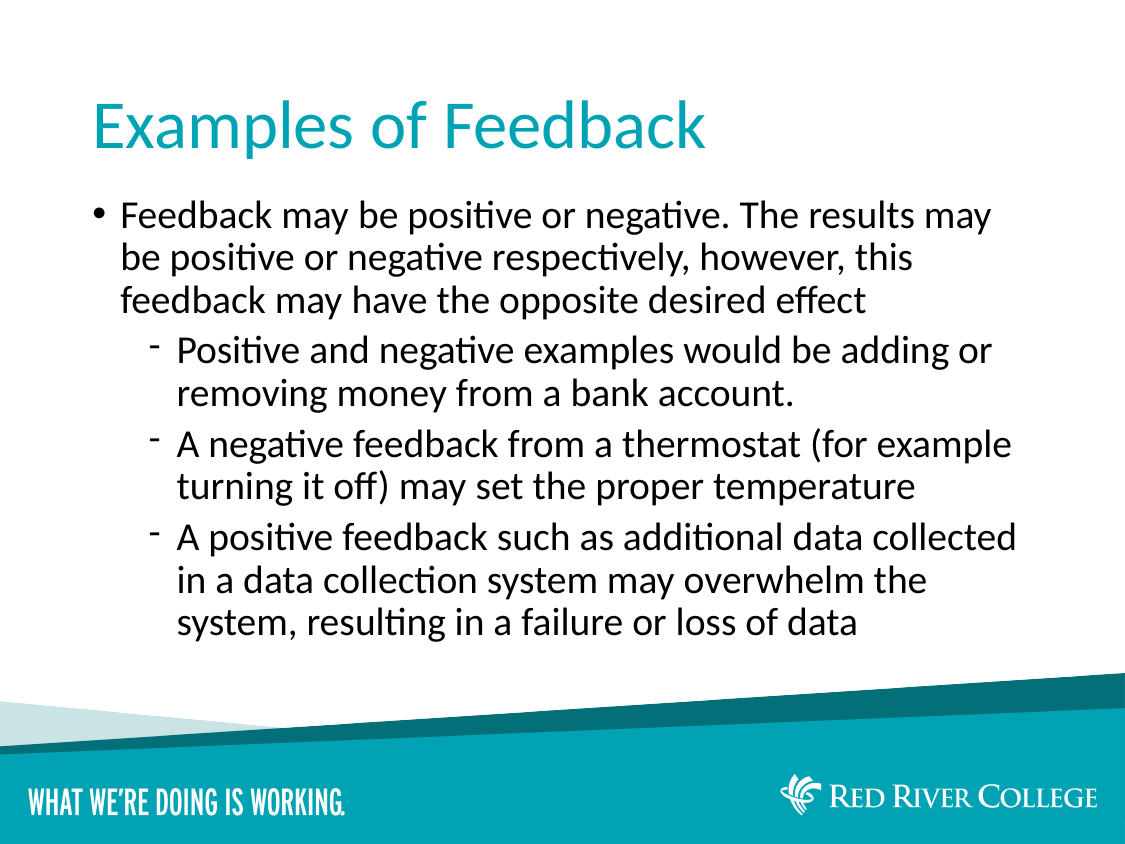

# Examples of Feedback
Feedback may be positive or negative. The results may be positive or negative respectively, however, this feedback may have the opposite desired effect
Positive and negative examples would be adding or removing money from a bank account.
A negative feedback from a thermostat (for example turning it off) may set the proper temperature
A positive feedback such as additional data collected in a data collection system may overwhelm the system, resulting in a failure or loss of data